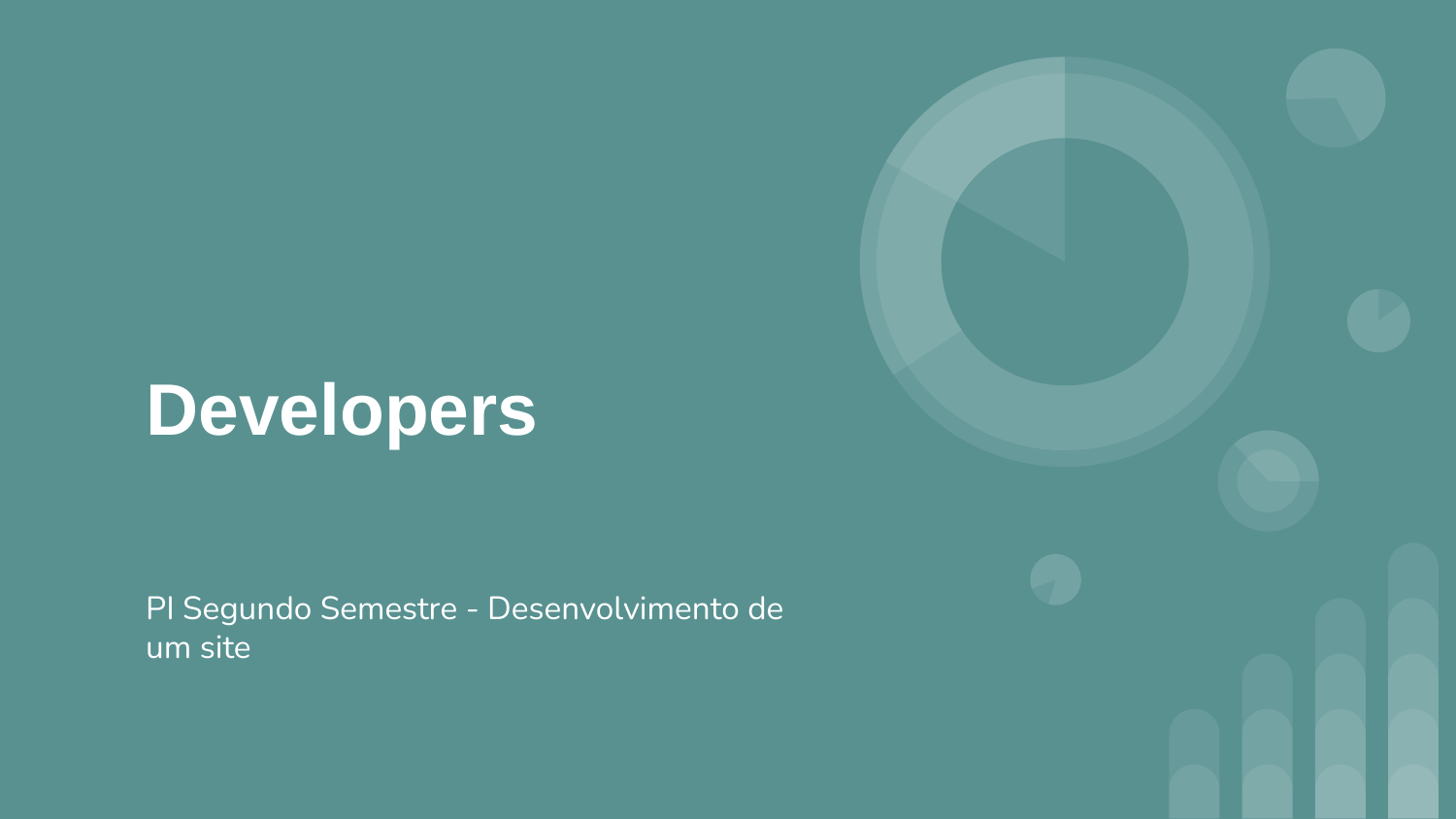

# Developers
PI Segundo Semestre - Desenvolvimento de um site